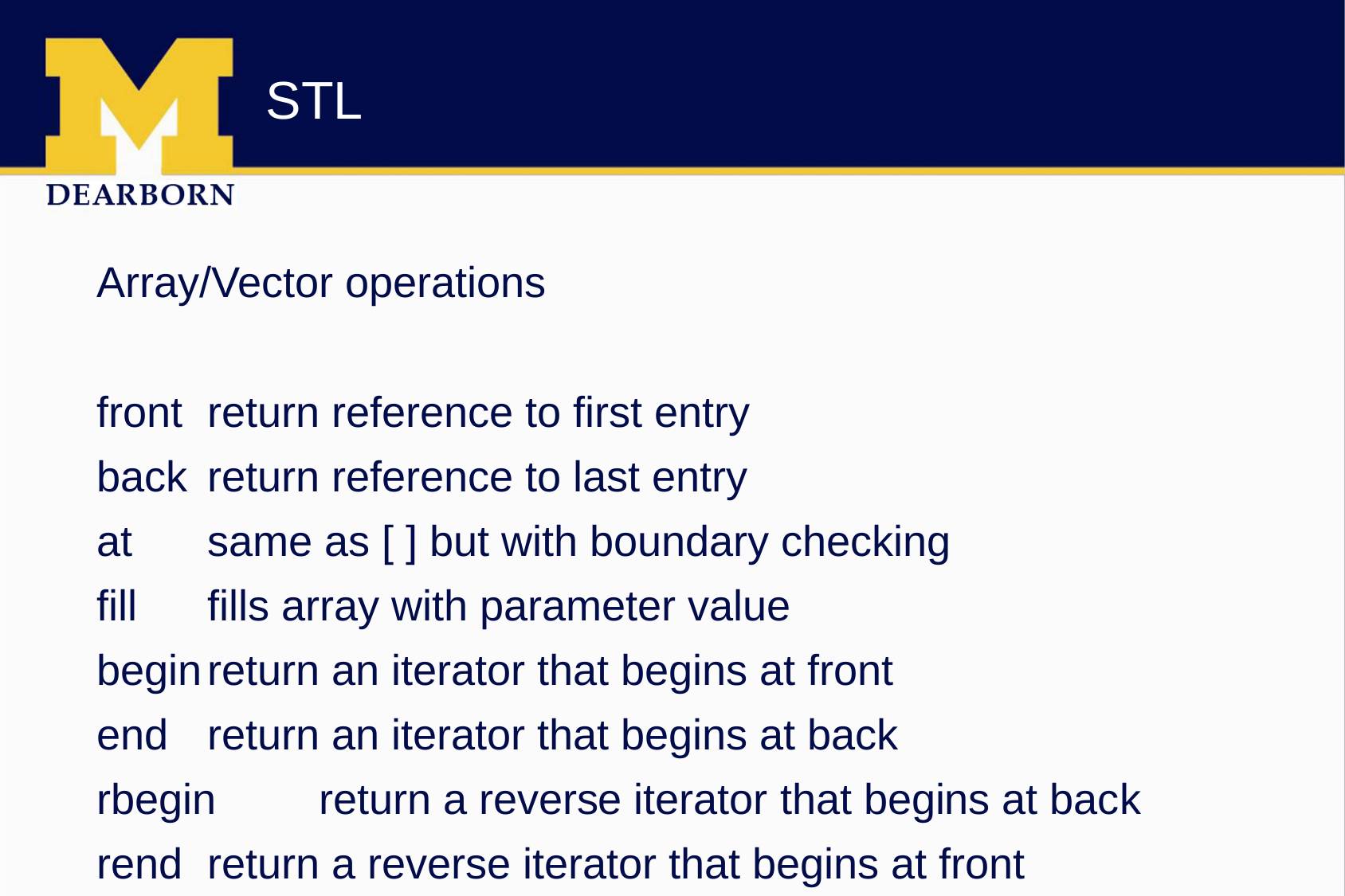

# STL
Array/Vector operations

front	return reference to first entry
back	return reference to last entry
at		same as [ ] but with boundary checking
fill		fills array with parameter value
begin	return an iterator that begins at front
end	return an iterator that begins at back
rbegin	return a reverse iterator that begins at back
rend	return a reverse iterator that begins at front